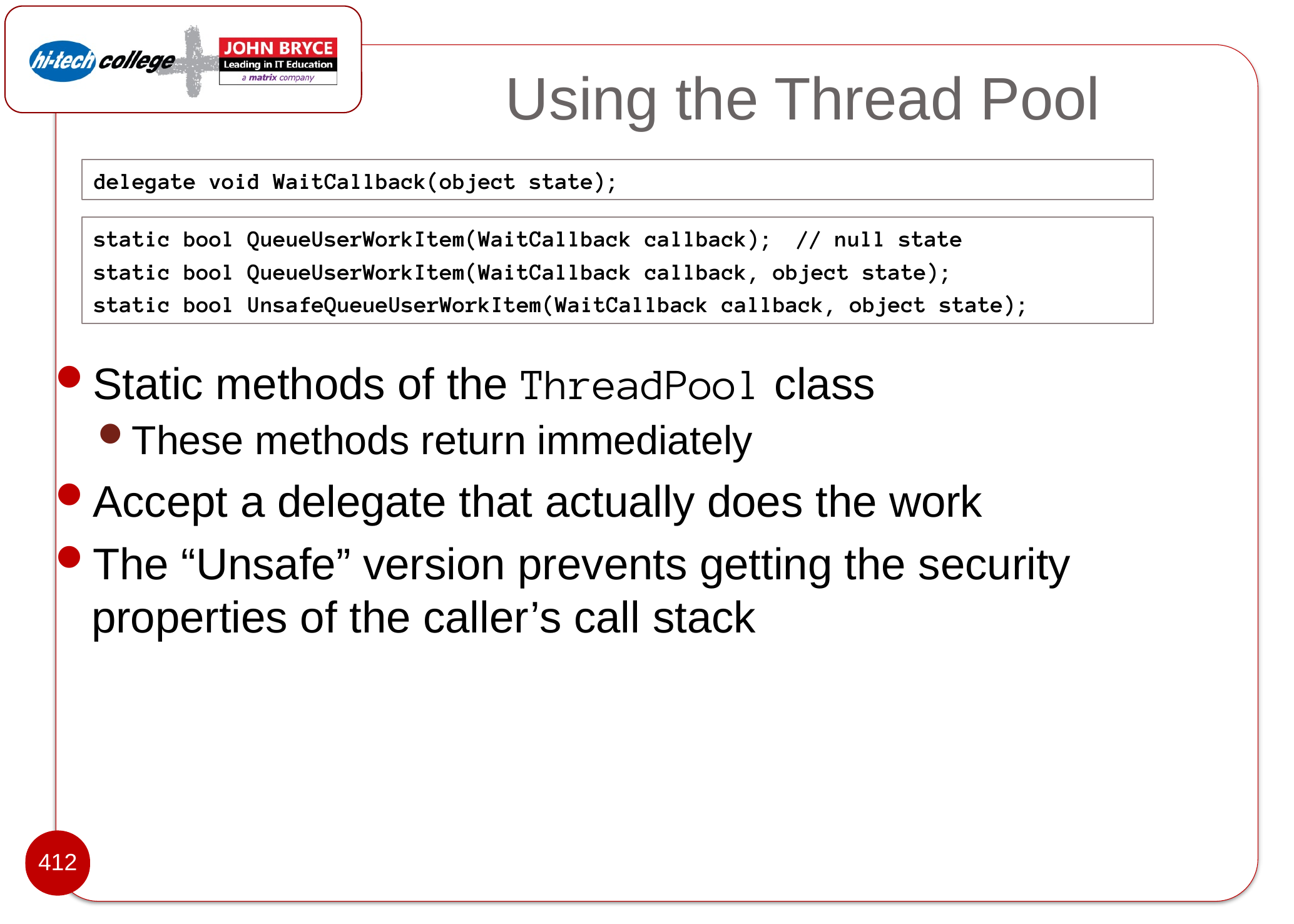

# Using the Thread Pool
delegate void WaitCallback(object state);
static bool QueueUserWorkItem(WaitCallback callback);	// null state
static bool QueueUserWorkItem(WaitCallback callback, object state);
static bool UnsafeQueueUserWorkItem(WaitCallback callback, object state);
Static methods of the ThreadPool class
These methods return immediately
Accept a delegate that actually does the work
The “Unsafe” version prevents getting the security properties of the caller’s call stack
412